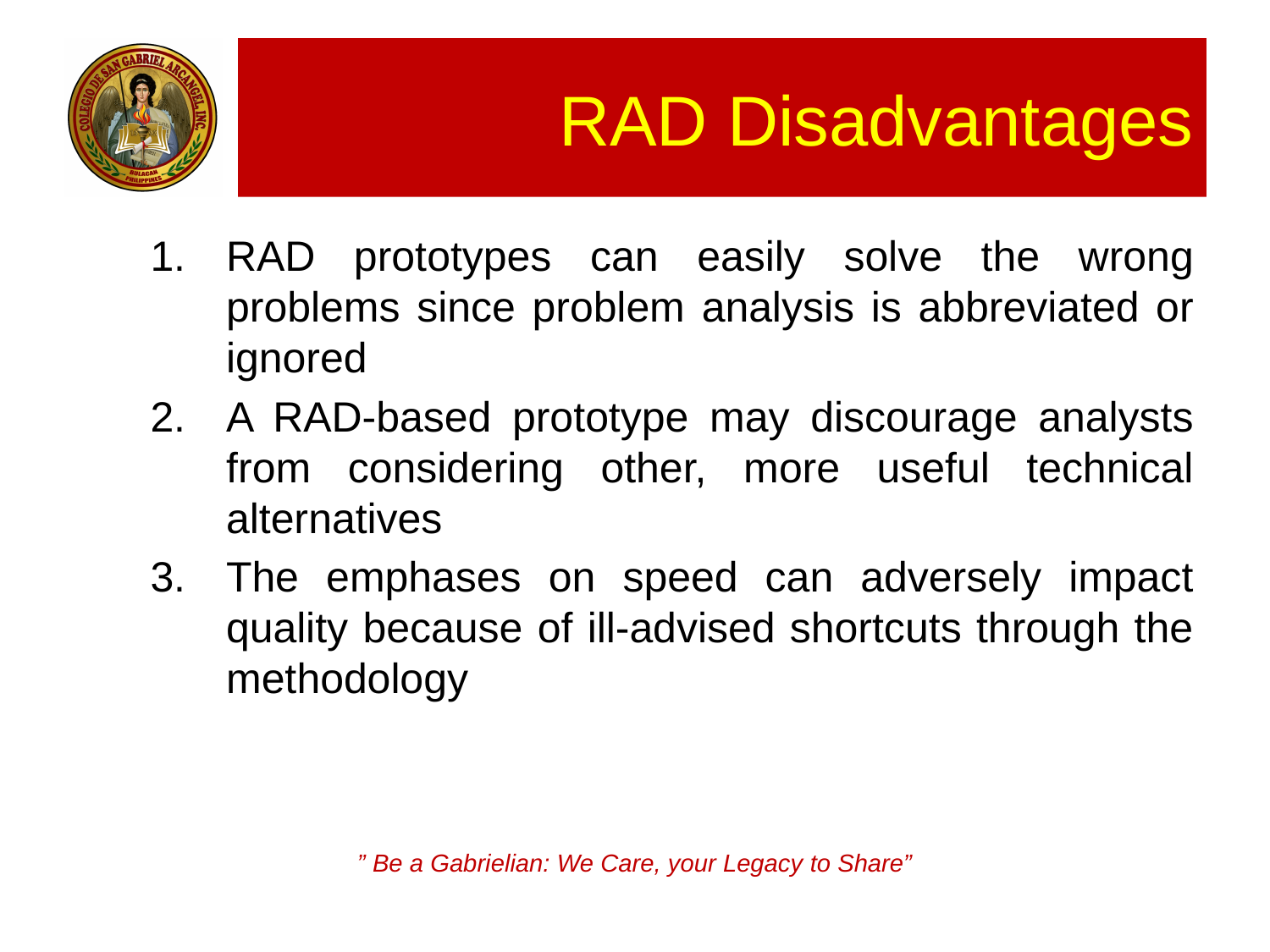

# RAD Disadvantages
RAD prototypes can easily solve the wrong problems since problem analysis is abbreviated or ignored
A RAD-based prototype may discourage analysts from considering other, more useful technical alternatives
The emphases on speed can adversely impact quality because of ill-advised shortcuts through the methodology